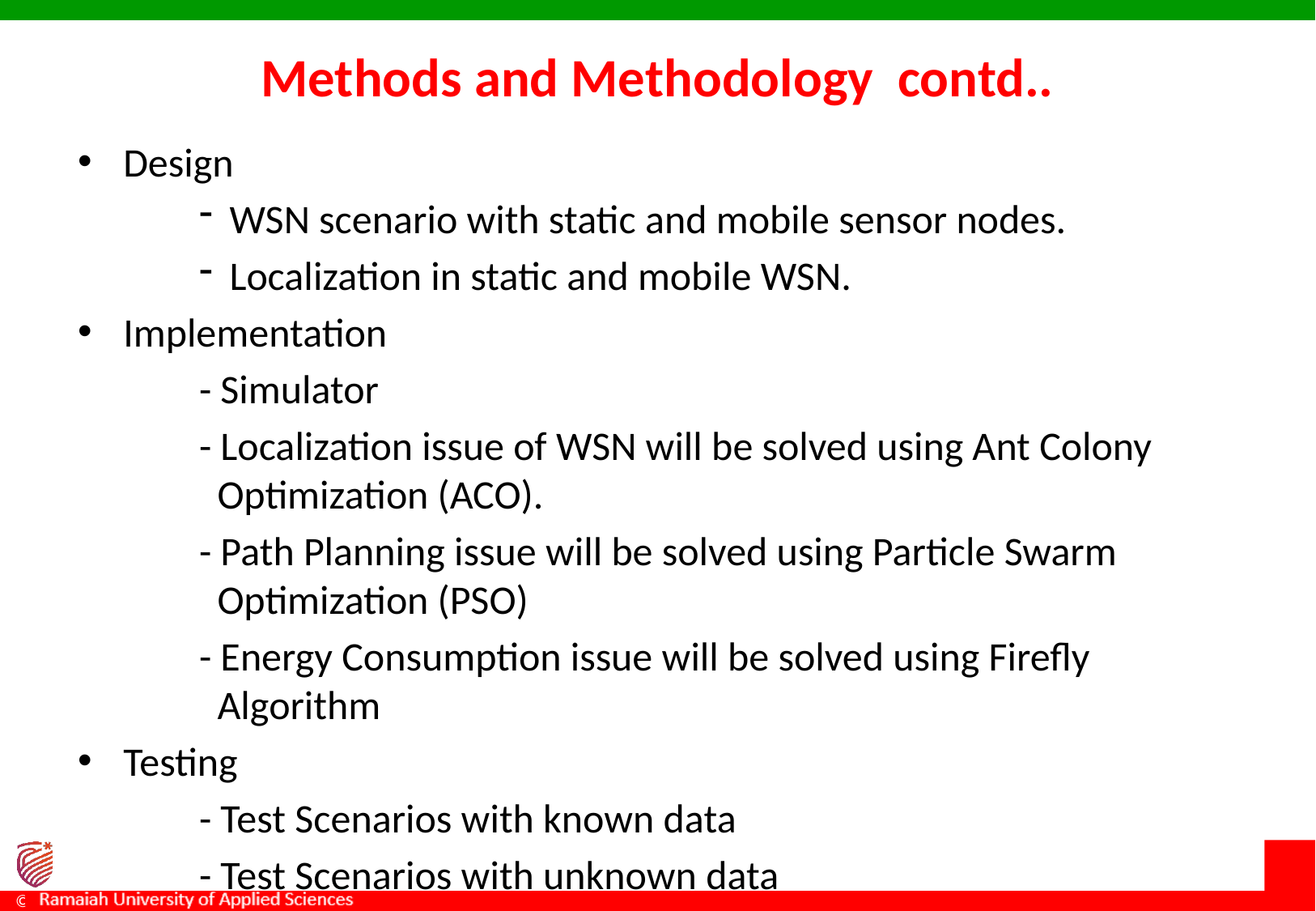

# Methods and Methodology  contd..
Design
WSN scenario with static and mobile sensor nodes.
Localization in static and mobile WSN.
Implementation
	- Simulator
	- Localization issue of WSN will be solved using Ant Colony 	  	  Optimization (ACO).
	- Path Planning issue will be solved using Particle Swarm 	  	  Optimization (PSO)
	- Energy Consumption issue will be solved using Firefly 	   	  Algorithm
Testing
	- Test Scenarios with known data
	- Test Scenarios with unknown data